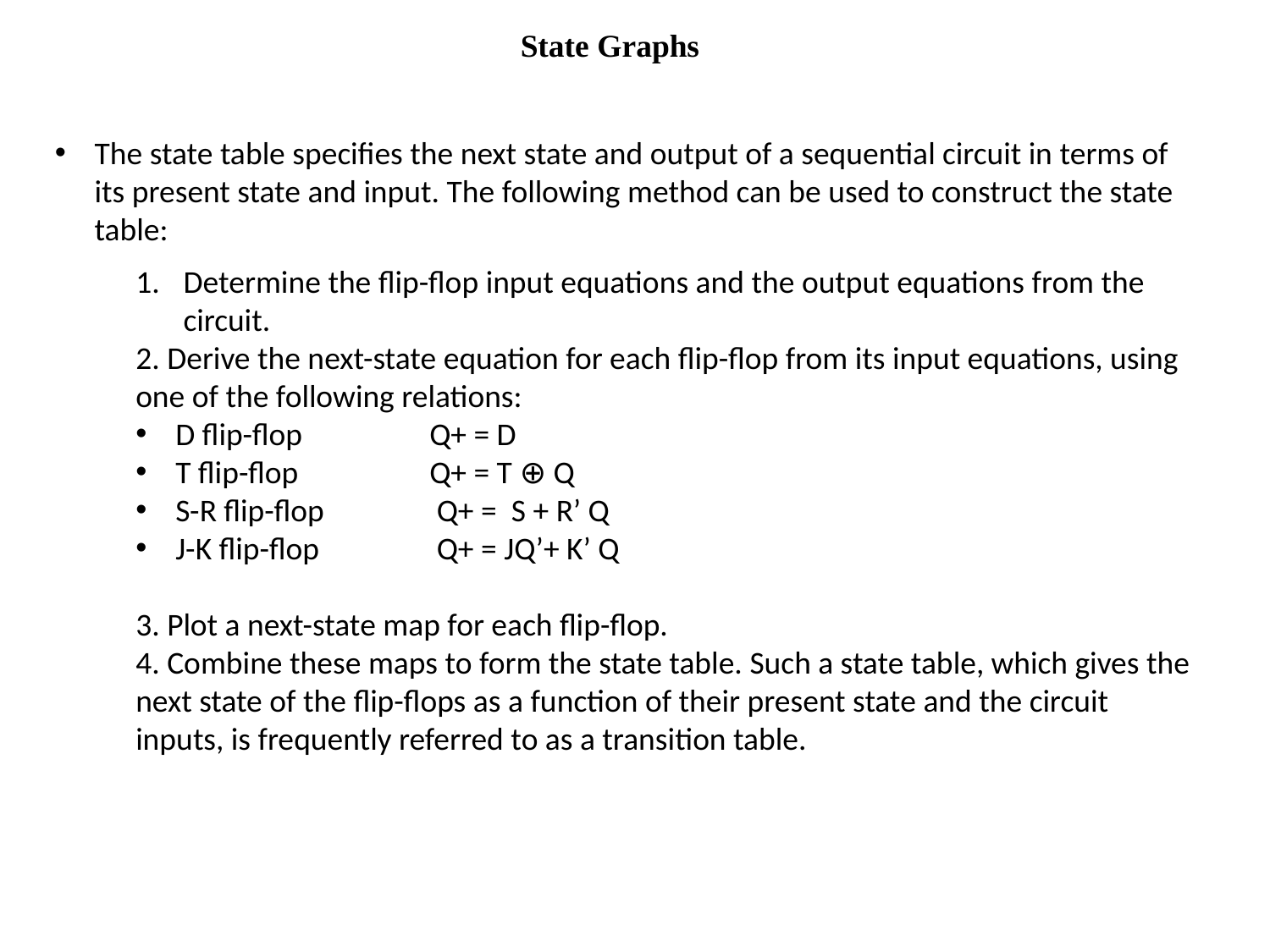

State Graphs
The state table specifies the next state and output of a sequential circuit in terms of its present state and input. The following method can be used to construct the state table:
Determine the flip-flop input equations and the output equations from the circuit.
2. Derive the next-state equation for each flip-flop from its input equations, using
one of the following relations:
D flip-flop 	Q+ = D
T flip-flop 	Q+ = T ⊕ Q
S-R flip-flop 	 Q+ =  S + R’ Q
J-K flip-flop 	 Q+ = JQ’+ K’ Q

3. Plot a next-state map for each flip-flop.
4. Combine these maps to form the state table. Such a state table, which gives the
next state of the flip-flops as a function of their present state and the circuit
inputs, is frequently referred to as a transition table.